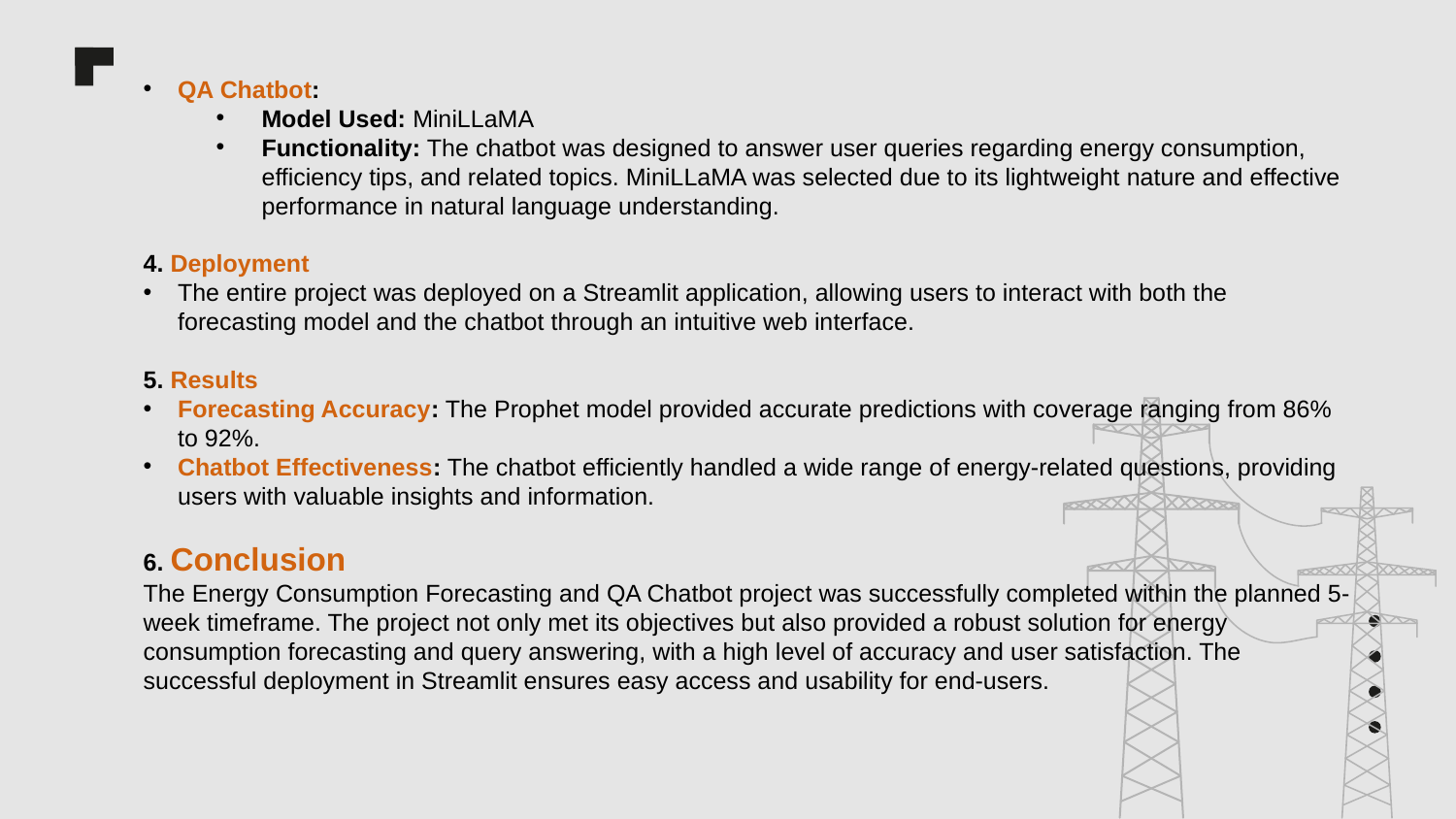

QA Chatbot:
Model Used: MiniLLaMA
Functionality: The chatbot was designed to answer user queries regarding energy consumption, efficiency tips, and related topics. MiniLLaMA was selected due to its lightweight nature and effective performance in natural language understanding.

4. Deployment
The entire project was deployed on a Streamlit application, allowing users to interact with both the forecasting model and the chatbot through an intuitive web interface.

5. Results
Forecasting Accuracy: The Prophet model provided accurate predictions with coverage ranging from 86% to 92%.
Chatbot Effectiveness: The chatbot efficiently handled a wide range of energy-related questions, providing users with valuable insights and information.

6. Conclusion
The Energy Consumption Forecasting and QA Chatbot project was successfully completed within the planned 5-week timeframe. The project not only met its objectives but also provided a robust solution for energy consumption forecasting and query answering, with a high level of accuracy and user satisfaction. The successful deployment in Streamlit ensures easy access and usability for end-users.